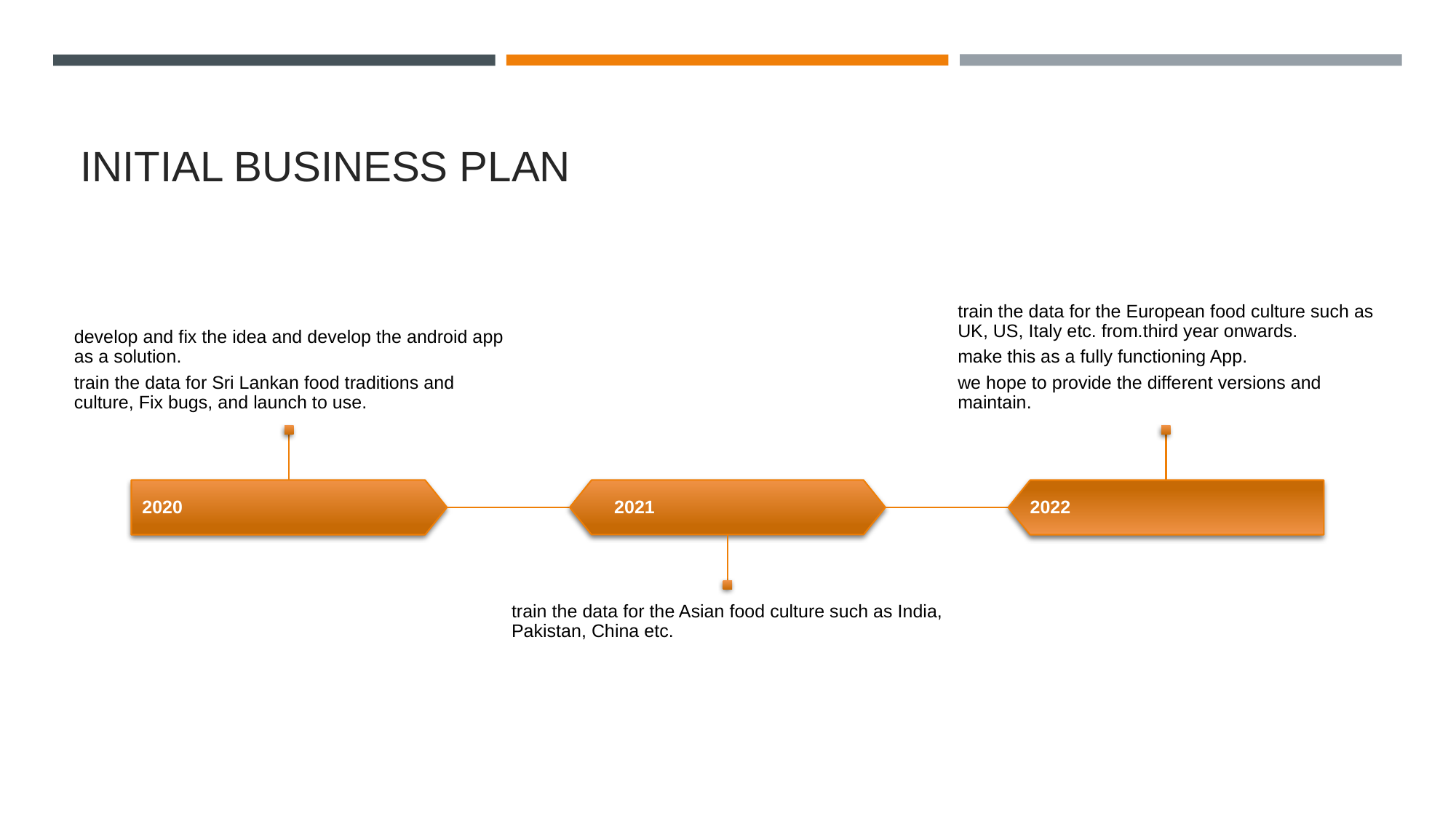

# INITIAL BUSINESS PLAN

develop and fix the idea and develop the android app as a solution.
train the data for Sri Lankan food traditions and culture, Fix bugs, and launch to use.

train the data for the European food culture such as UK, US, Italy etc. from.third year onwards.
make this as a fully functioning App.
we hope to provide the different versions and maintain.

2020

2022
2021

train the data for the Asian food culture such as India, Pakistan, China etc.